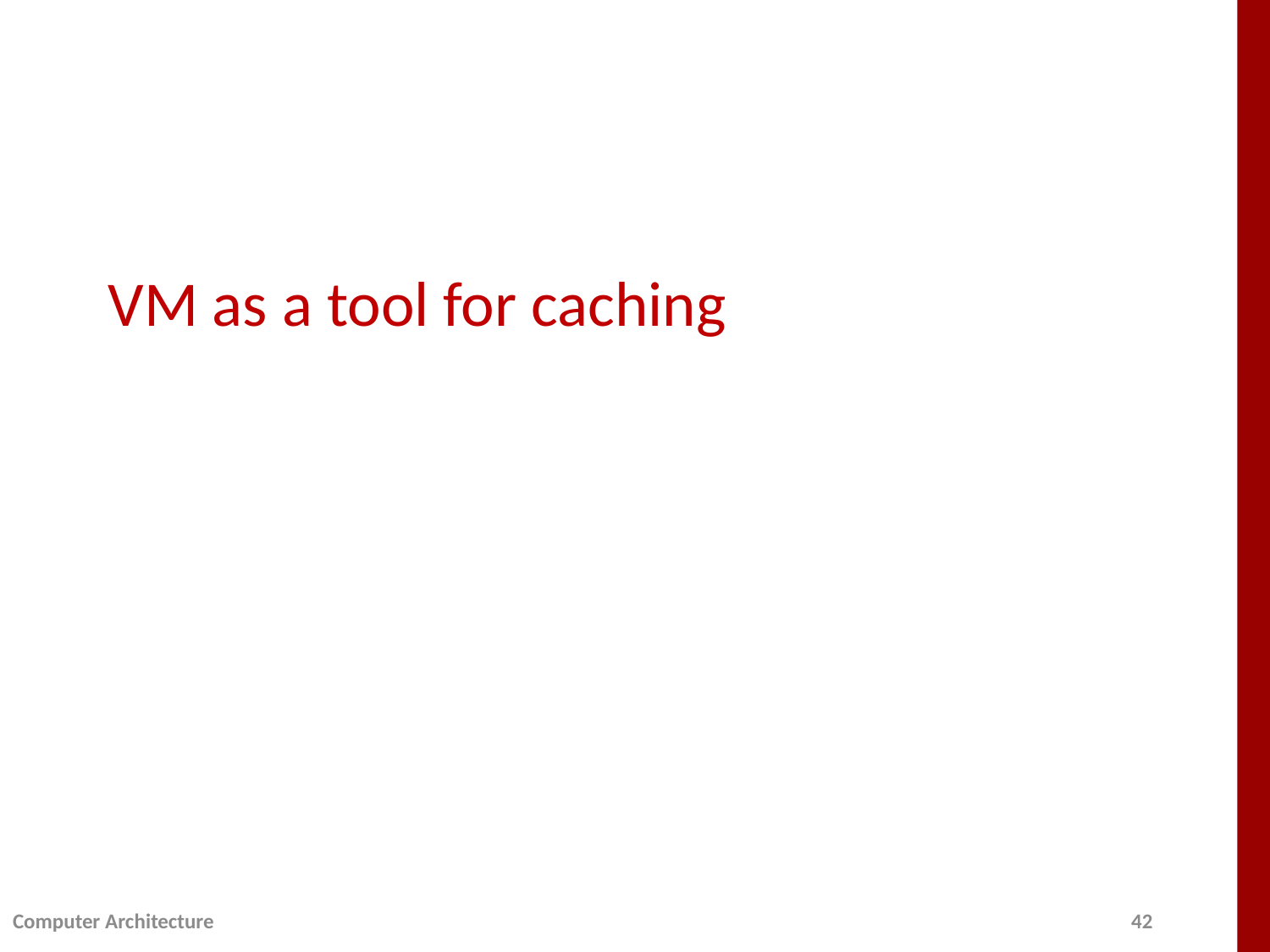

# VM as a tool for caching
Computer Architecture